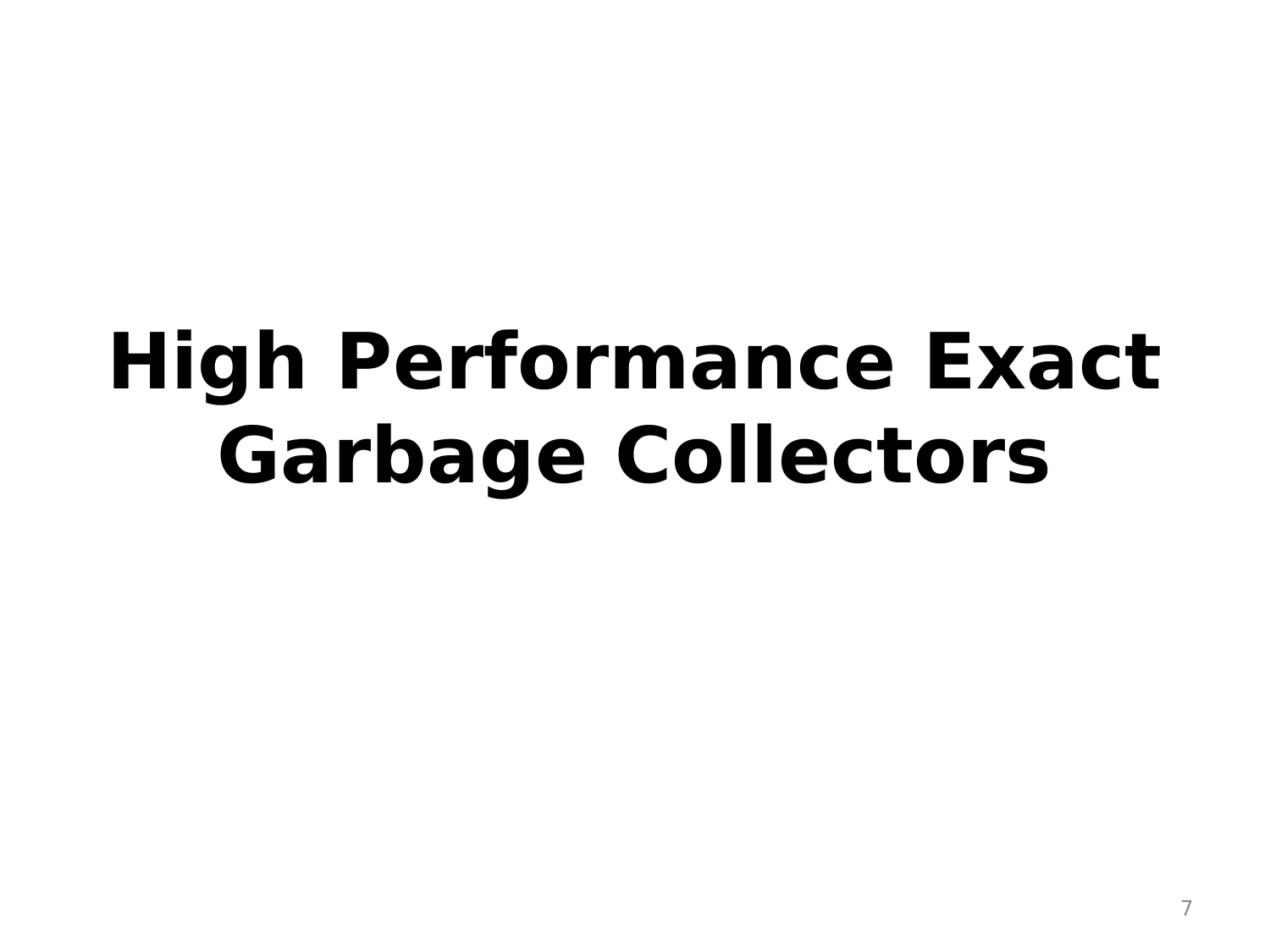

# High Performance Exact Garbage Collectors
7